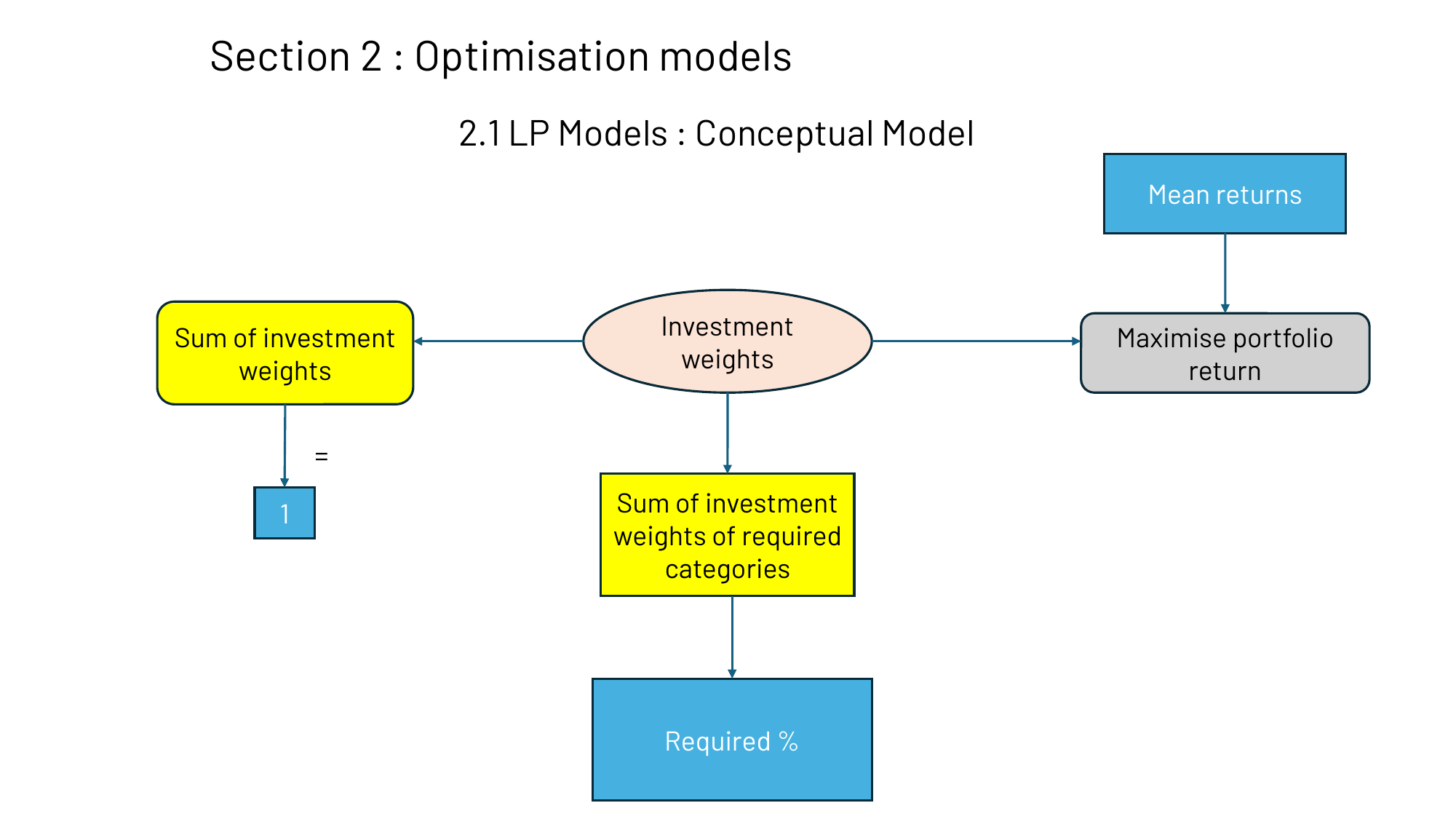

# Section 2 : Optimisation models
2.1 LP Models : Conceptual Model
Mean returns
Investment weights
Sum of investment weights
Maximise portfolio return
=
Sum of investment weights of required categories
1
Required %